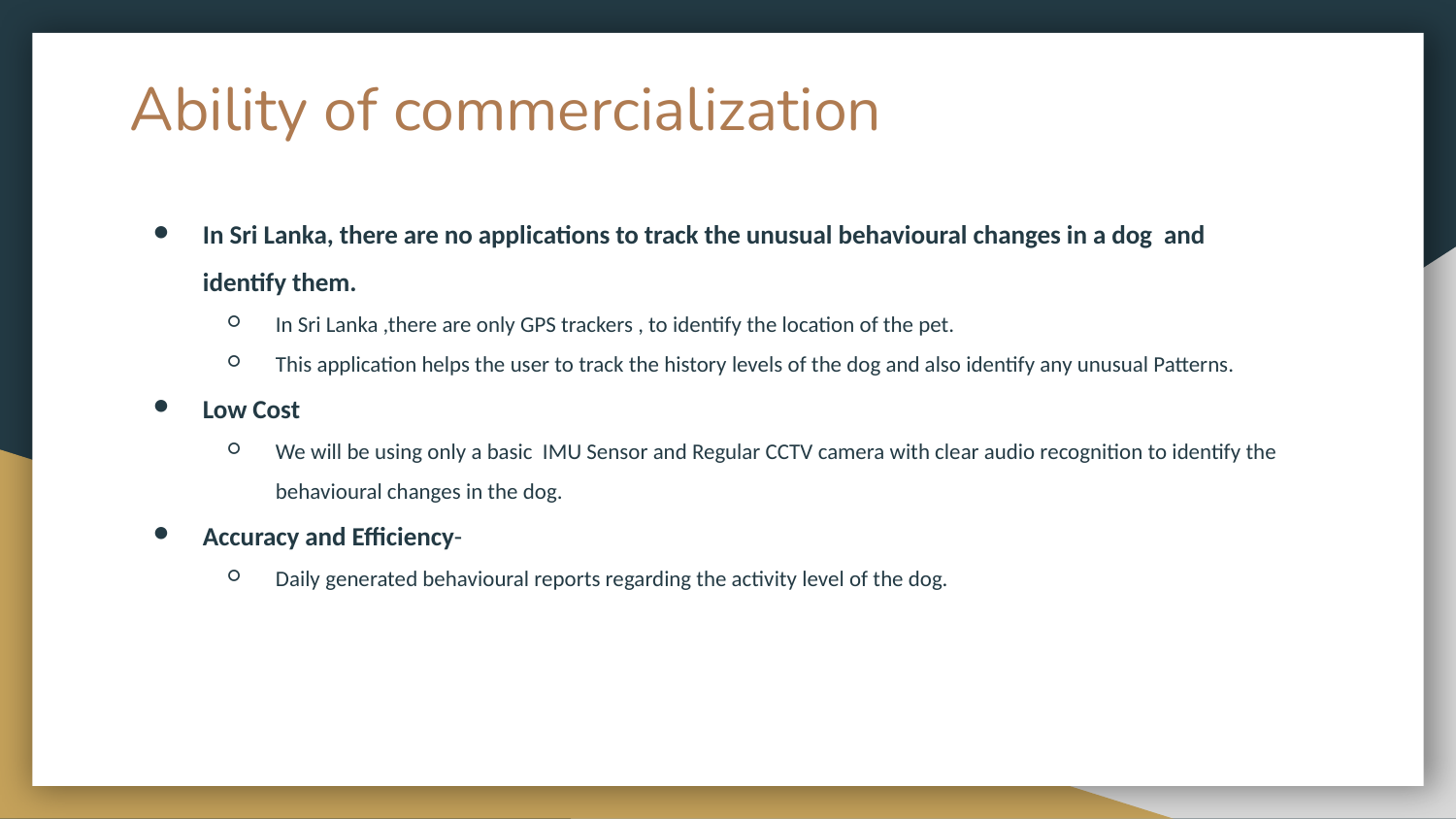

# Ability of commercialization
In Sri Lanka, there are no applications to track the unusual behavioural changes in a dog  and identify them.
In Sri Lanka ,there are only GPS trackers , to identify the location of the pet.
This application helps the user to track the history levels of the dog and also identify any unusual Patterns.
Low Cost
We will be using only a basic  IMU Sensor and Regular CCTV camera with clear audio recognition to identify the behavioural changes in the dog.
Accuracy and Efficiency-
Daily generated behavioural reports regarding the activity level of the dog.